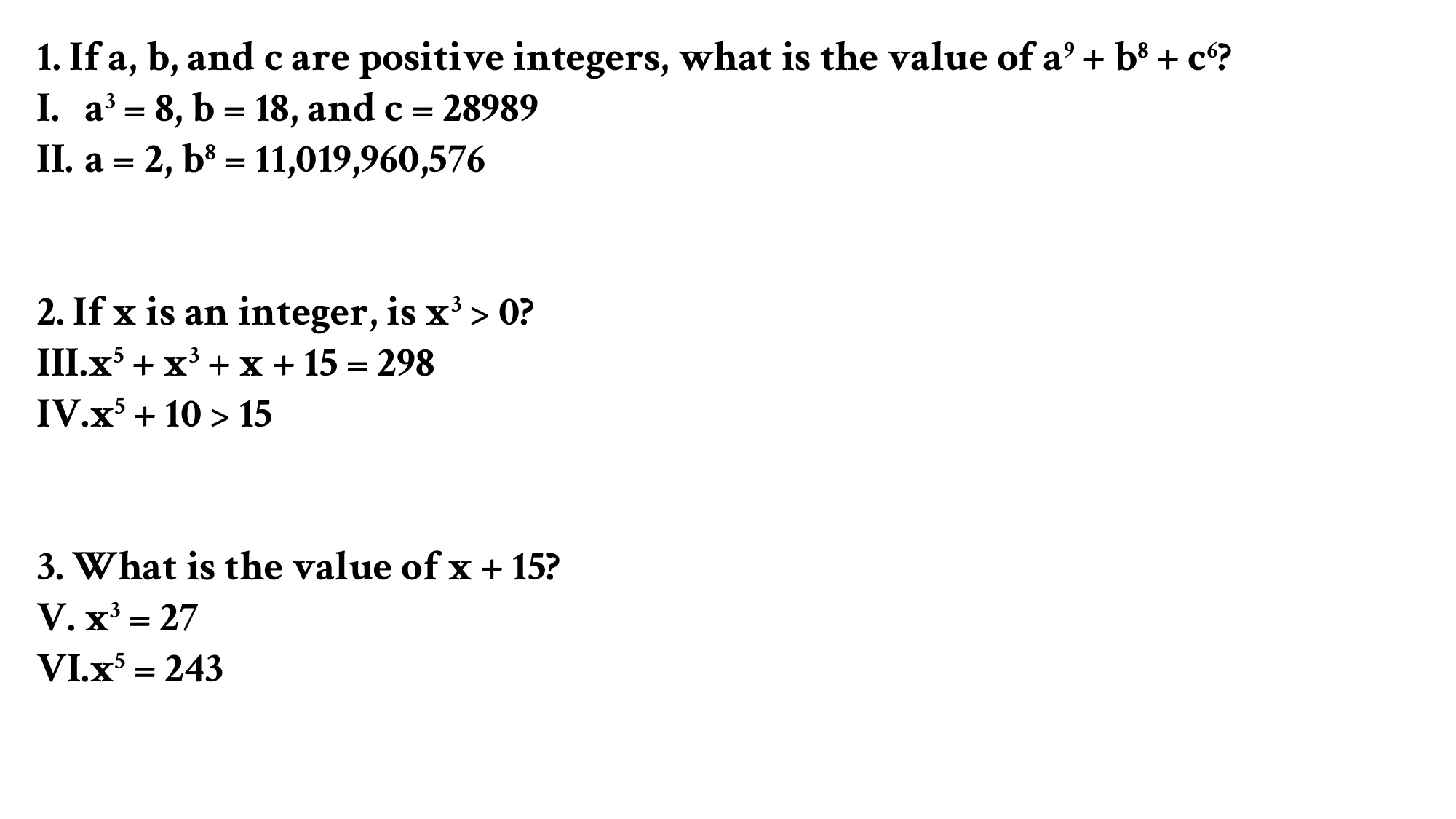

1. If a, b, and c are positive integers, what is the value of a9 + b8 + c6?
a3 = 8, b = 18, and c = 28989
a = 2, b8 = 11,019,960,576

2. If x is an integer, is x3 > 0?
x5 + x3 + x + 15 = 298
x5 + 10 > 15

3. What is the value of x + 15?
x3 = 27
x5 = 243